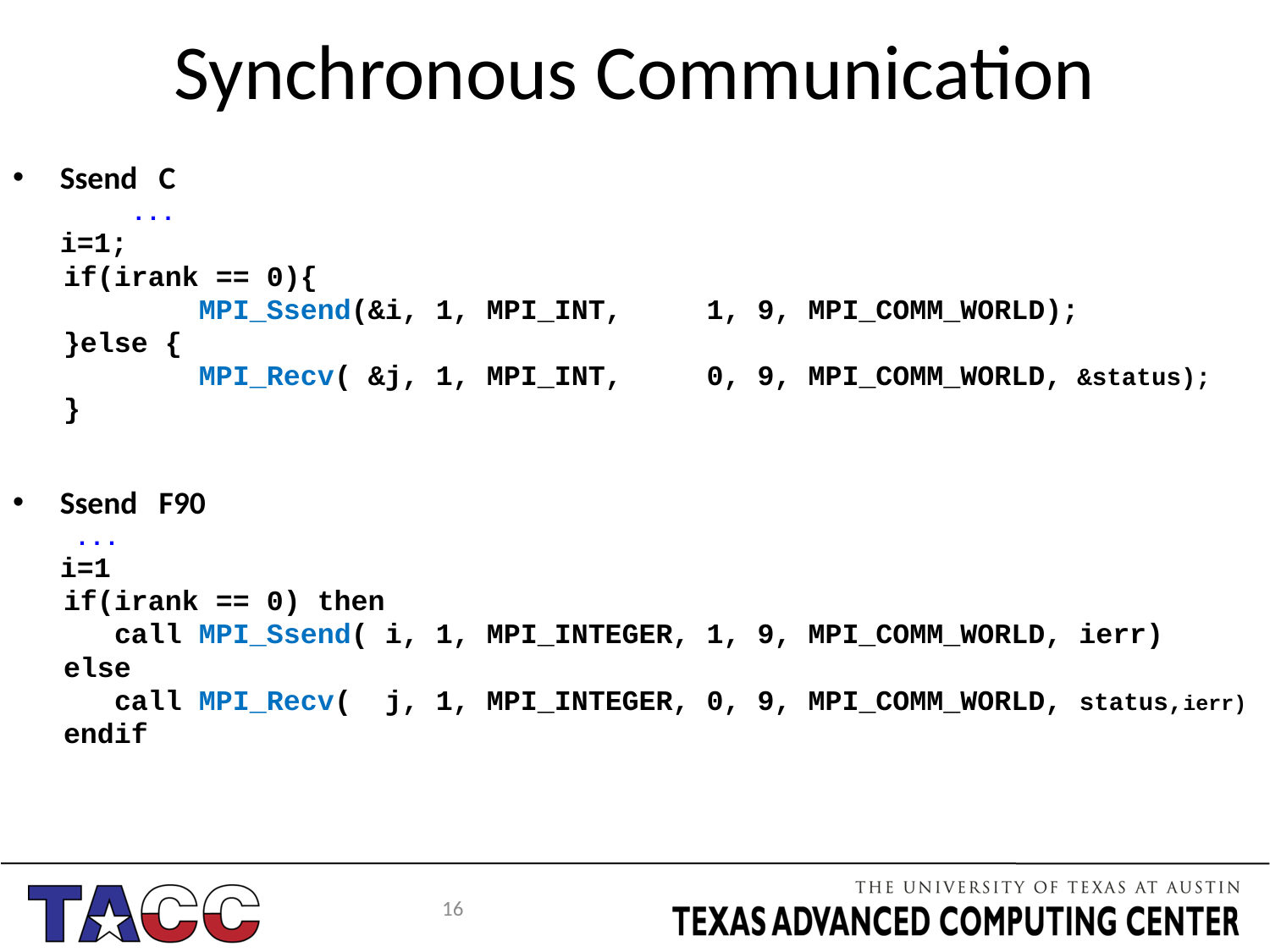

# Synchronous Communication
Ssend   C
        ...
	i=1;
   if(irank == 0){
           MPI_Ssend(&i, 1, MPI_INT,     1, 9, MPI_COMM_WORLD);
   }else {
           MPI_Recv( &j, 1, MPI_INT,     0, 9, MPI_COMM_WORLD, &status);
   }

Ssend   F90
 	 ...
	i=1
   if(irank == 0) then
      call MPI_Ssend( i, 1, MPI_INTEGER, 1, 9, MPI_COMM_WORLD, ierr)
   else
      call MPI_Recv(  j, 1, MPI_INTEGER, 0, 9, MPI_COMM_WORLD, status,ierr)
   endif

16